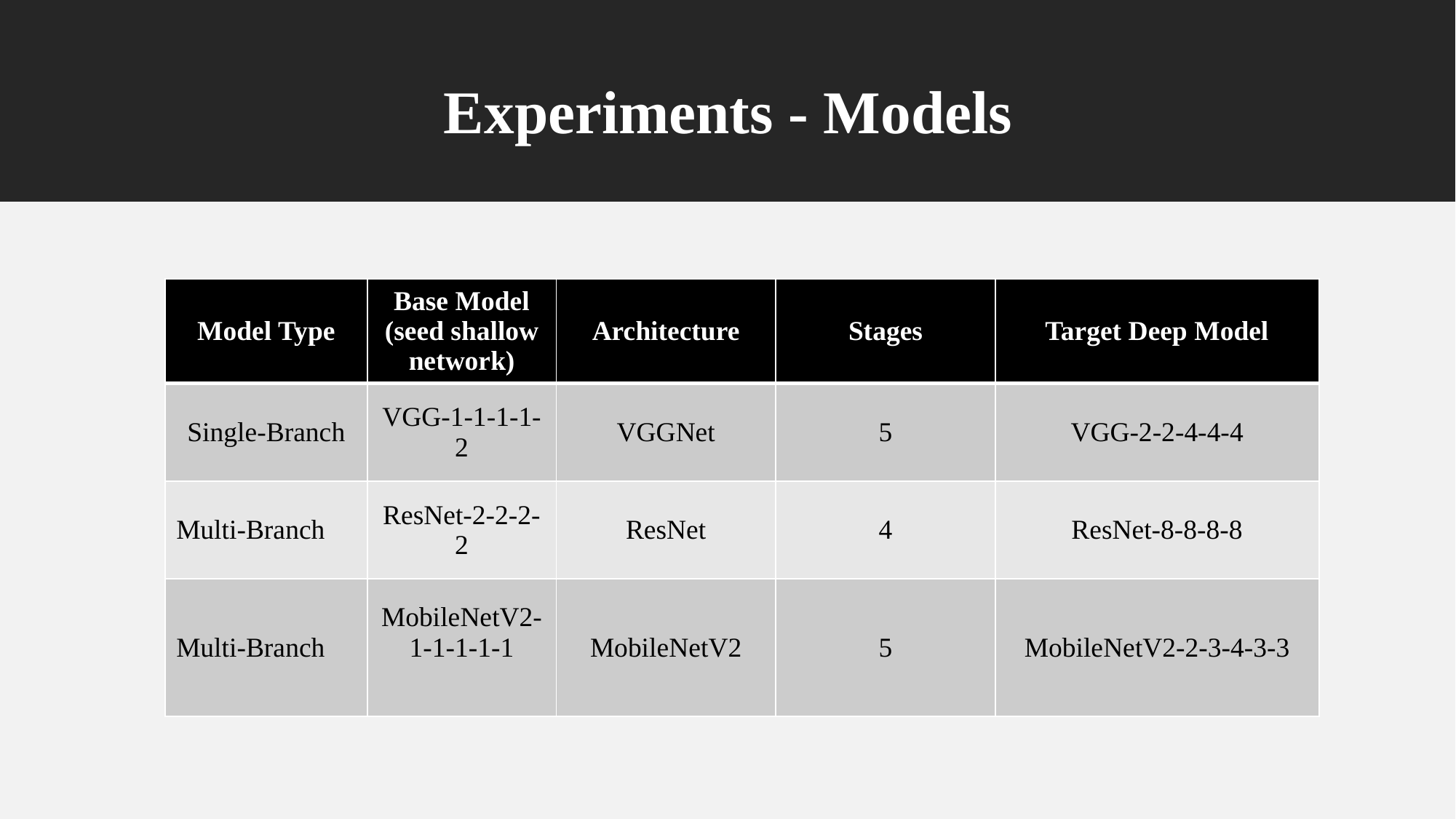

# Experiments - Models

| Model Type | Base Model (seed shallow network) | Architecture | Stages | Target Deep Model |
| --- | --- | --- | --- | --- |
| Single-Branch | VGG-1-1-1-1-2 | VGGNet | 5 | VGG-2-2-4-4-4 |
| Multi-Branch | ResNet-2-2-2-2 | ResNet | 4 | ResNet-8-8-8-8 |
| Multi-Branch | MobileNetV2-1-1-1-1-1 | MobileNetV2 | 5 | MobileNetV2-2-3-4-3-3 |